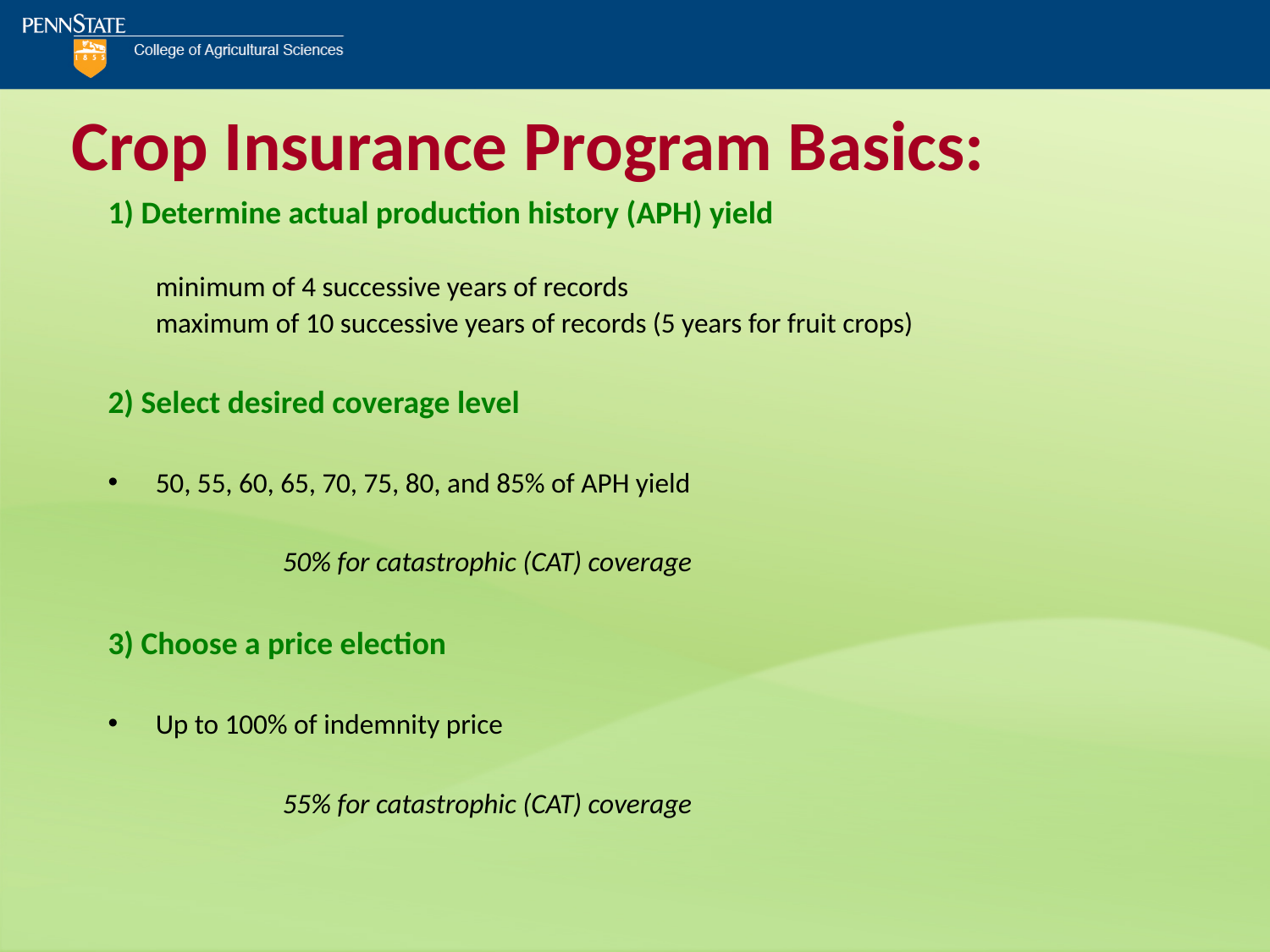

# Crop Insurance Program Basics:
1) Determine actual production history (APH) yield

 	minimum of 4 successive years of records
	maximum of 10 successive years of records (5 years for fruit crops)

2) Select desired coverage level

50, 55, 60, 65, 70, 75, 80, and 85% of APH yield

		50% for catastrophic (CAT) coverage

3) Choose a price election

Up to 100% of indemnity price

		55% for catastrophic (CAT) coverage